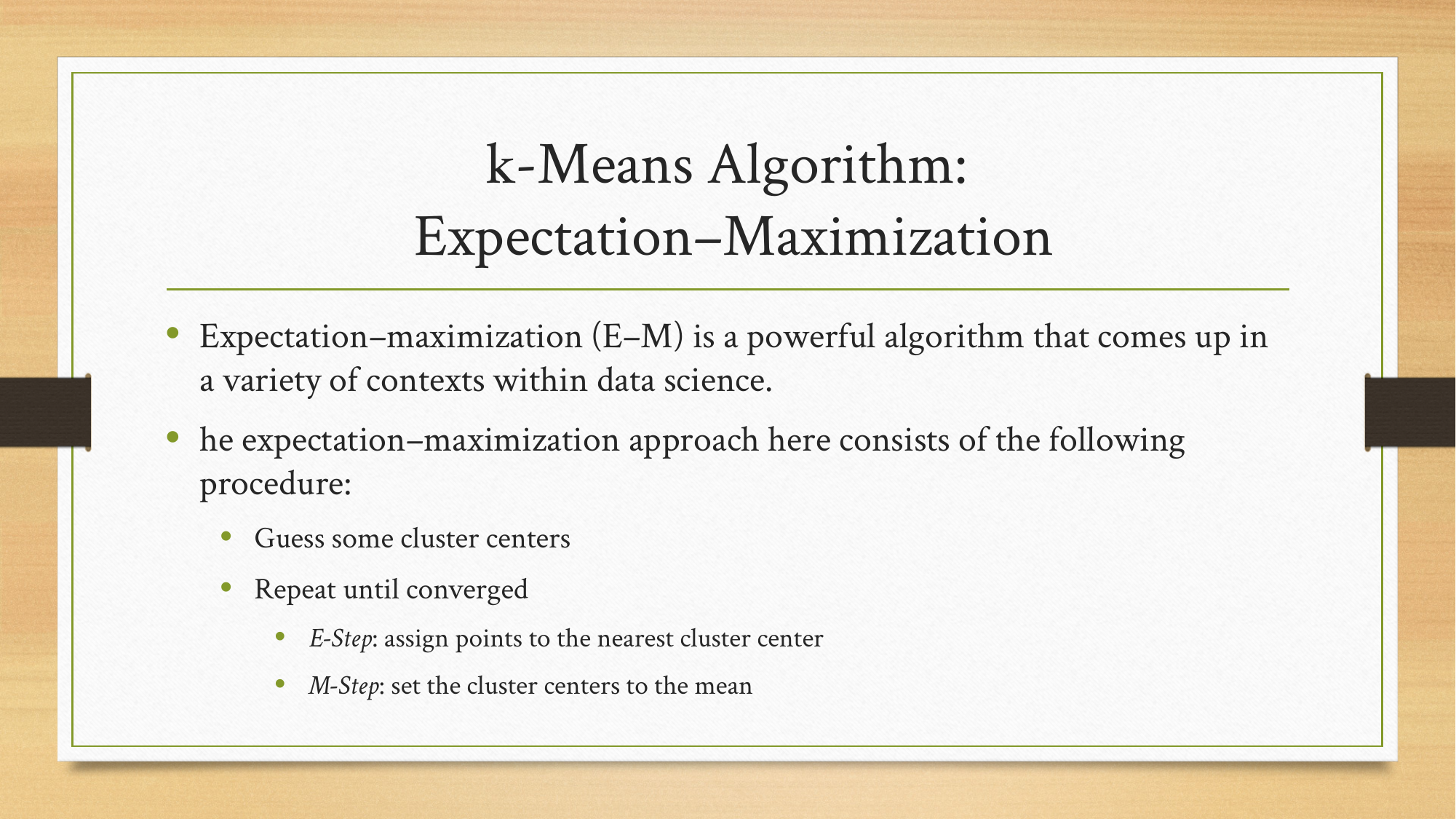

# k-Means Algorithm: Expectation–Maximization
Expectation–maximization (E–M) is a powerful algorithm that comes up in a variety of contexts within data science.
he expectation–maximization approach here consists of the following procedure:
Guess some cluster centers
Repeat until converged
E-Step: assign points to the nearest cluster center
M-Step: set the cluster centers to the mean